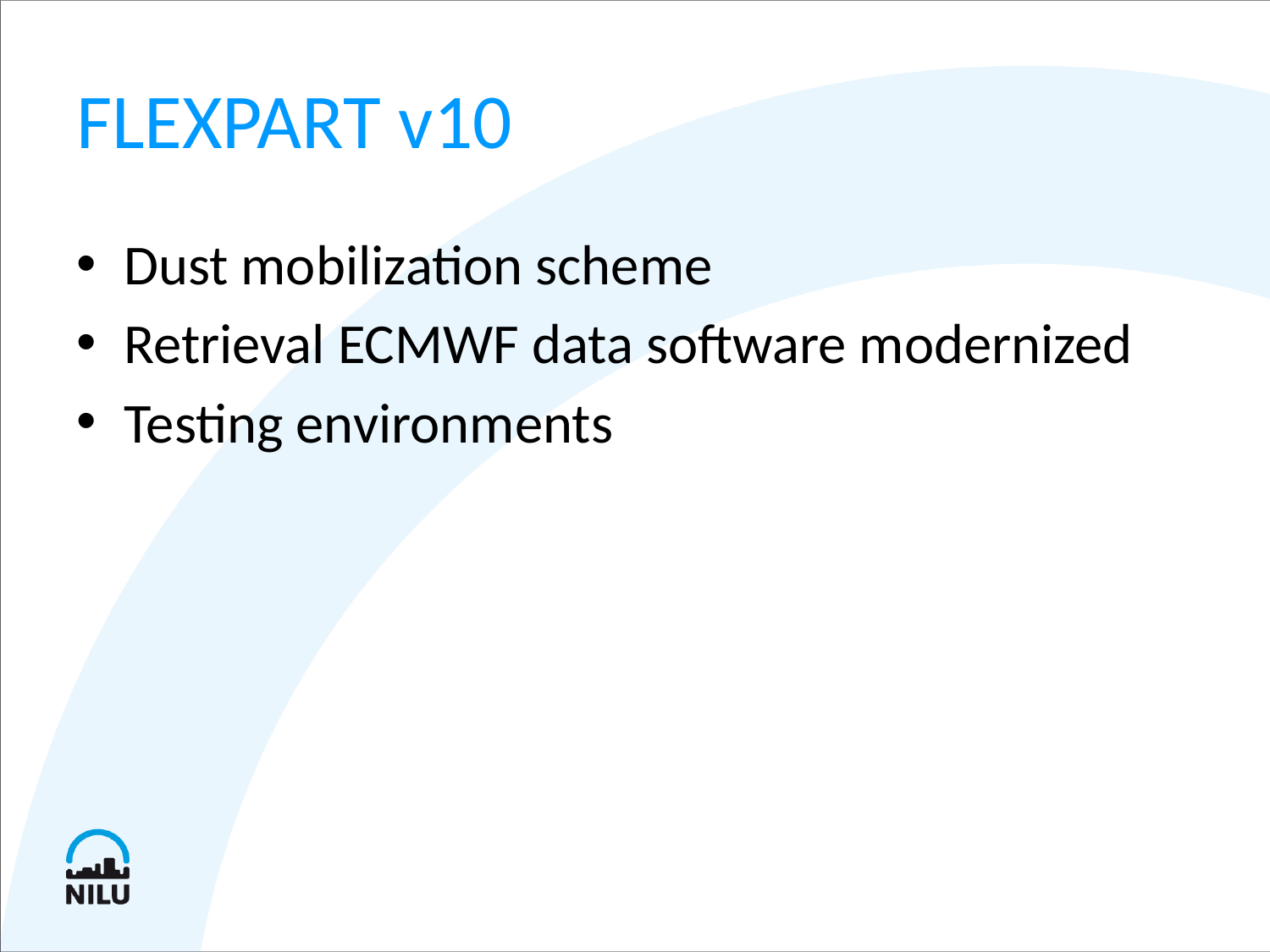

# FLEXPART v10
Dust mobilization scheme
Retrieval ECMWF data software modernized
Testing environments